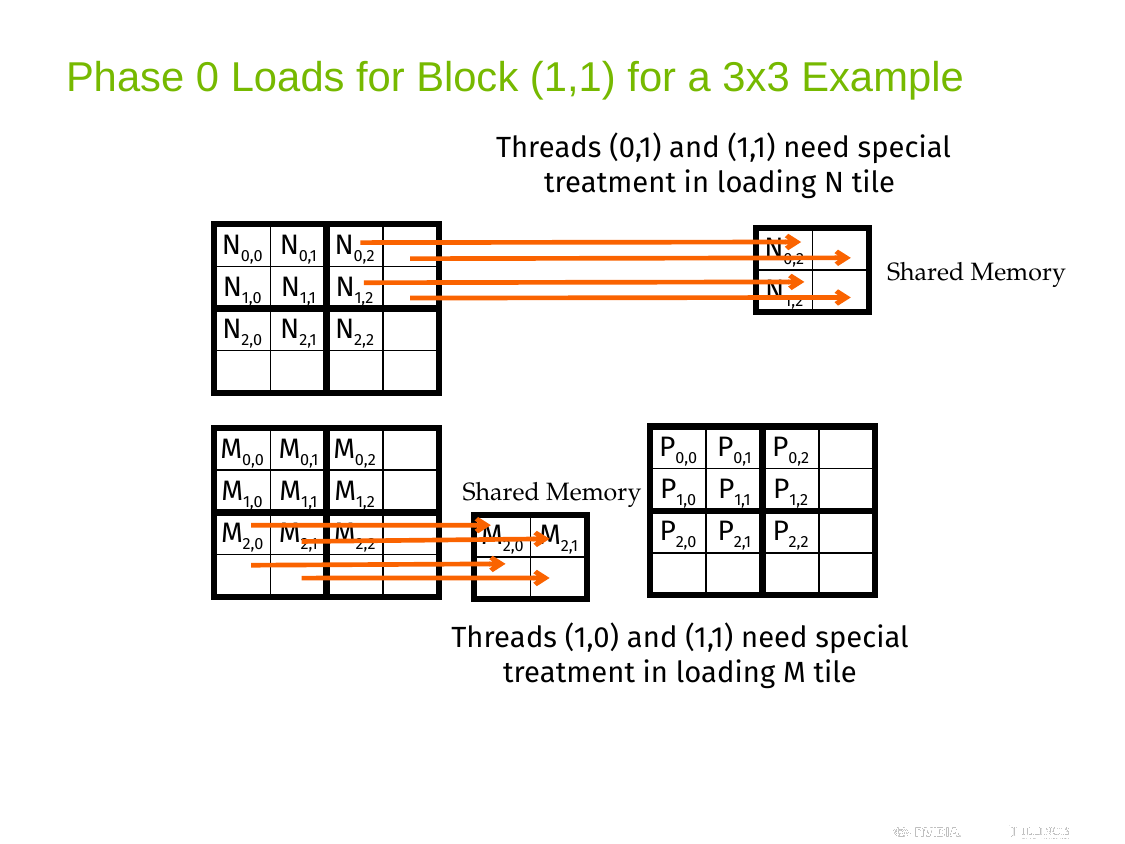

# Phase 0 Loads for Block (1,1) for a 3x3 Example
Threads (0,1) and (1,1) need special treatment in loading N tile
N0,0

N0,1
N0,2

N0,2

Shared Memory
N1,0

N1,1

N1,2

N1,2

N2,0

N2,1

N2,2

P0,0

P0,1
P0,2

M0,0

M0,1
M0,2

Shared Memory
P1,0

P1,1

P1,2

M1,0

M1,1

M1,2

P2,0

P2,1

P2,2

M2,0

M2,1

M2,2

M2,0

M2,1

Threads (1,0) and (1,1) need special treatment in loading M tile